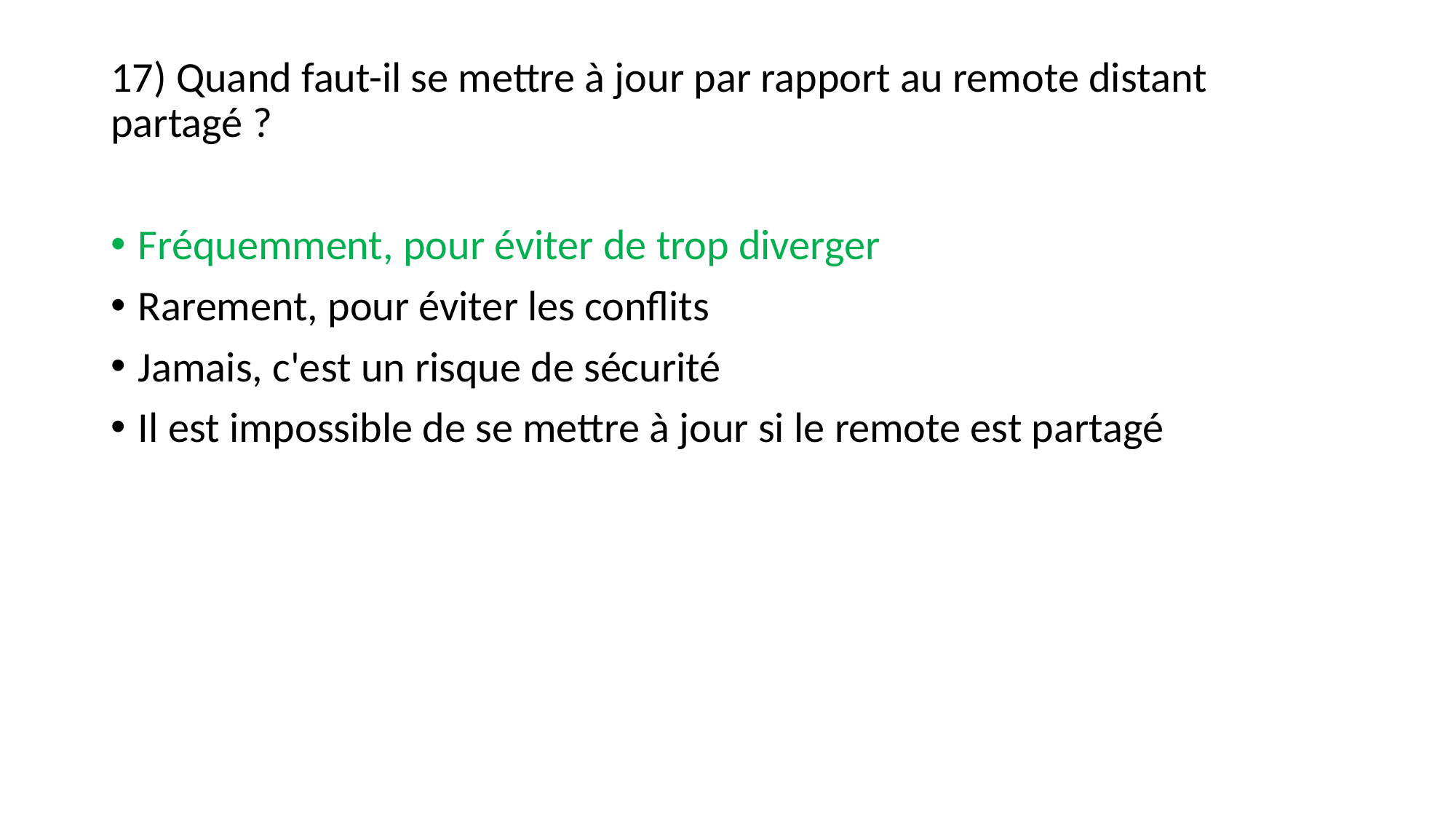

17) Quand faut-il se mettre à jour par rapport au remote distant partagé ?

Fréquemment, pour éviter de trop diverger
Rarement, pour éviter les conflits
Jamais, c'est un risque de sécurité
Il est impossible de se mettre à jour si le remote est partagé